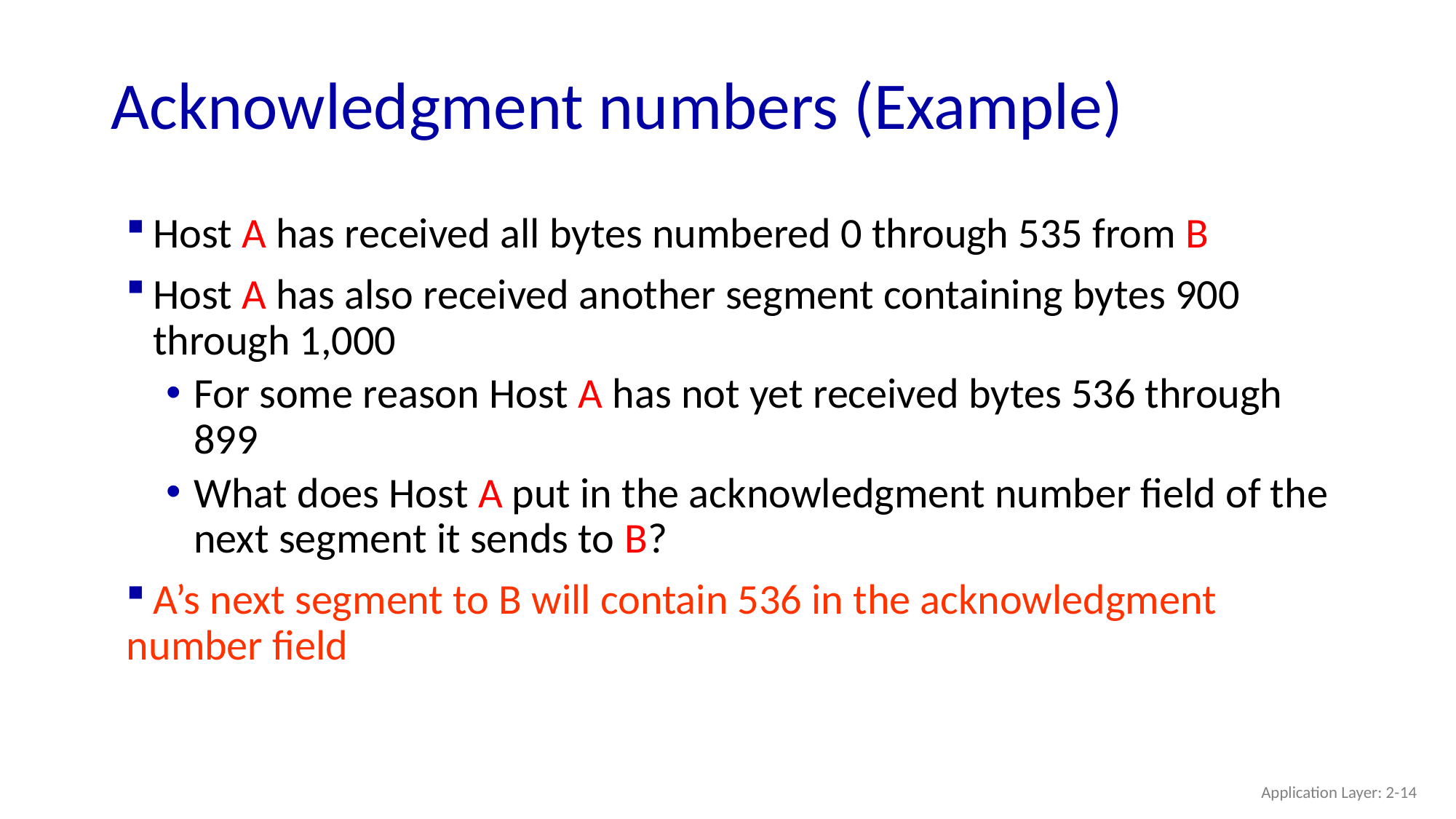

# Acknowledgment numbers (Example)
Host A has received all bytes numbered 0 through 535 from B
Host A has also received another segment containing bytes 900 through 1,000
For some reason Host A has not yet received bytes 536 through 899
What does Host A put in the acknowledgment number field of the next segment it sends to B?
A’s next segment to B will contain 536 in the acknowledgment
number field

Application Layer: 2-14